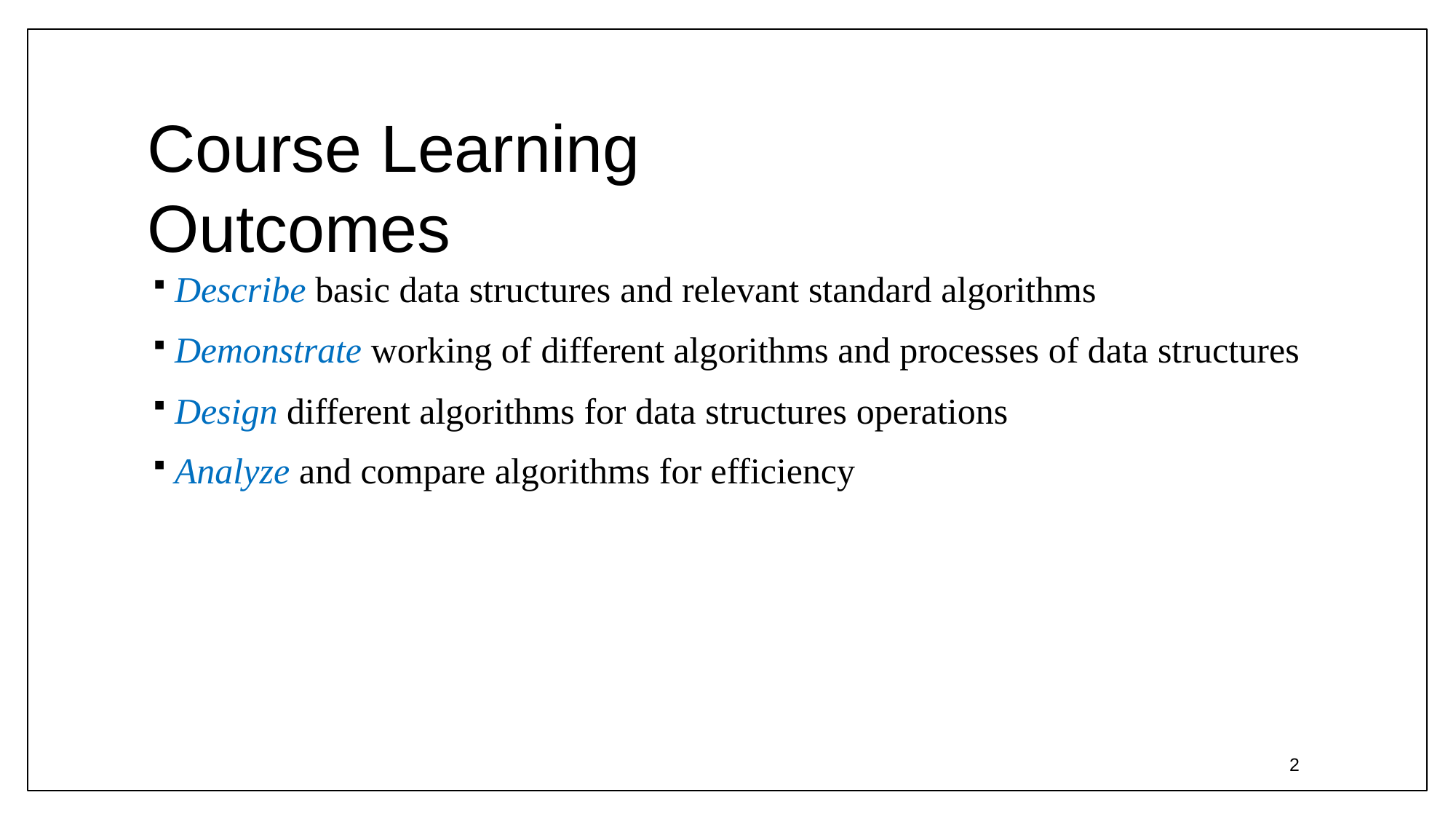

# Course Learning Outcomes
Describe basic data structures and relevant standard algorithms
Demonstrate working of different algorithms and processes of data structures
Design different algorithms for data structures operations
Analyze and compare algorithms for efficiency
2